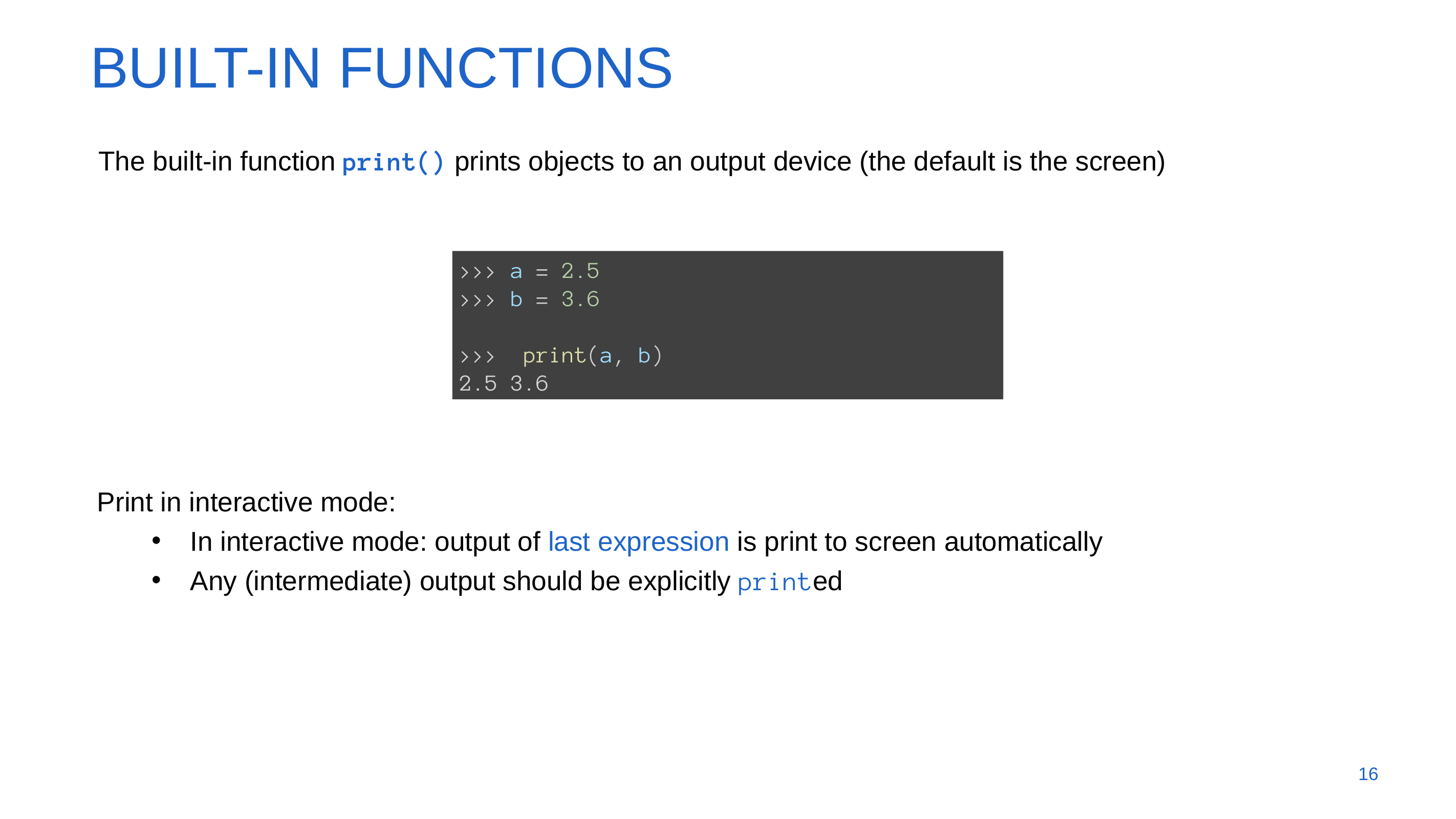

built-in functions
The built-in function print() prints objects to an output device (the default is the screen)
>>> a = 2.5
>>> b = 3.6

>>>  print(a, b)
2.5 3.6
Print in interactive mode:
In interactive mode: output of last expression is print to screen automatically
Any (intermediate) output should be explicitly printed

16